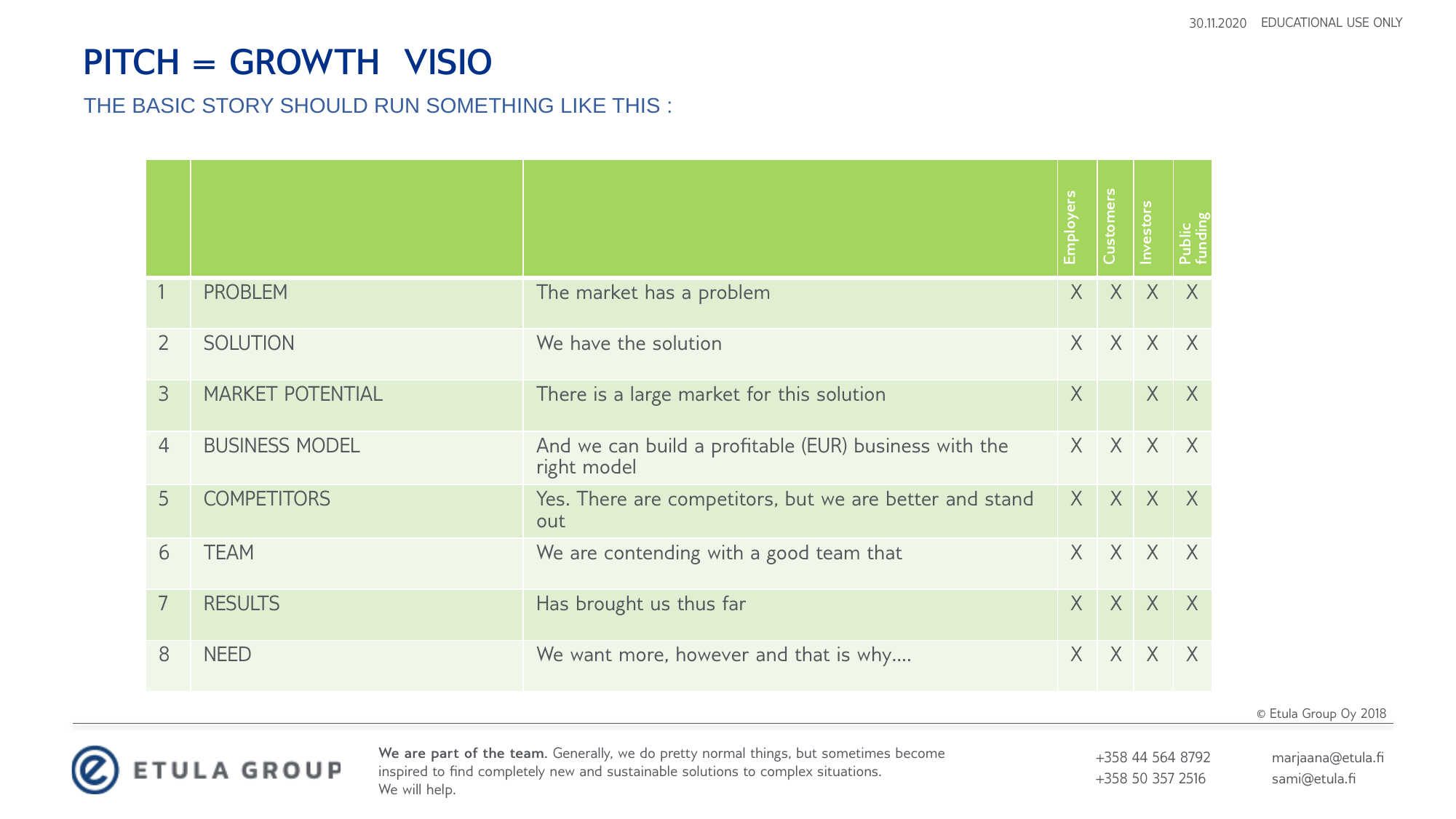

EDUCATIONAL USE ONLY
30.11.2020
# PITCH = GROWTH  VISIO
The basic story should run something like this :
|  |  |  | Employers | Customers | Investors | Public funding |
| --- | --- | --- | --- | --- | --- | --- |
| 1 | PROBLEM | The market has a problem | X | X | X | X |
| 2 | SOLUTION | We have the solution | X | X | X | X |
| 3 | MARKET POTENTIAL | There is a large market for this solution | X |  | X | X |
| 4 | BUSINESS MODEL | And we can build a profitable (EUR) business with the right model | X | X | X | X |
| 5 | COMPETITORS | Yes. There are competitors, but we are better and stand out | X | X | X | X |
| 6 | TEAM | We are contending with a good team that | X | X | X | X |
| 7 | RESULTS | Has brought us thus far | X | X | X | X |
| 8 | NEED | We want more, however and that is why…. | X | X | X | X |